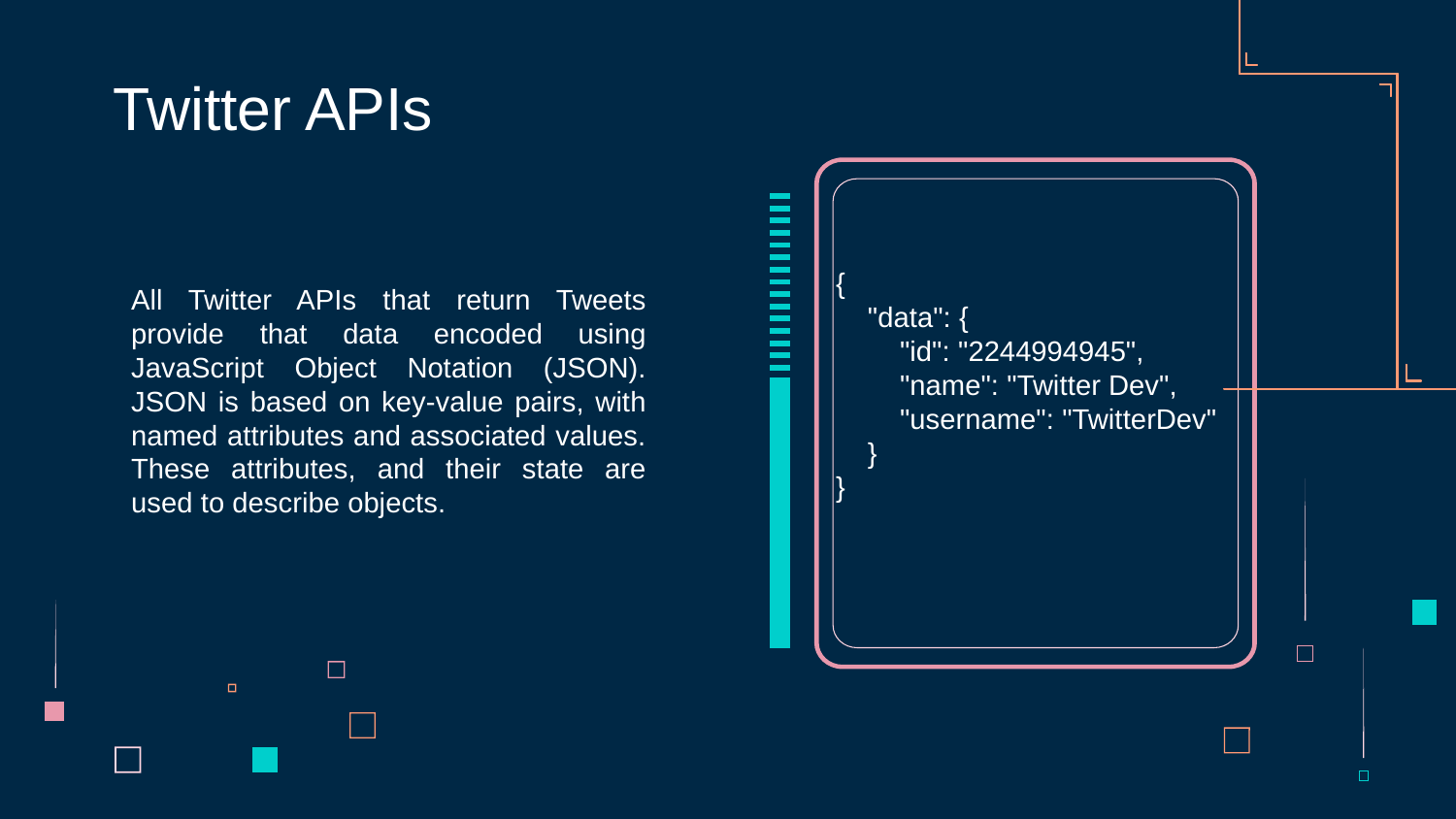

# Twitter APIs

{
    "data": {
        "id": "2244994945",
        "name": "Twitter Dev",
        "username": "TwitterDev"
    }
}
All Twitter APIs that return Tweets provide that data encoded using JavaScript Object Notation (JSON). JSON is based on key-value pairs, with named attributes and associated values. These attributes, and their state are used to describe objects.